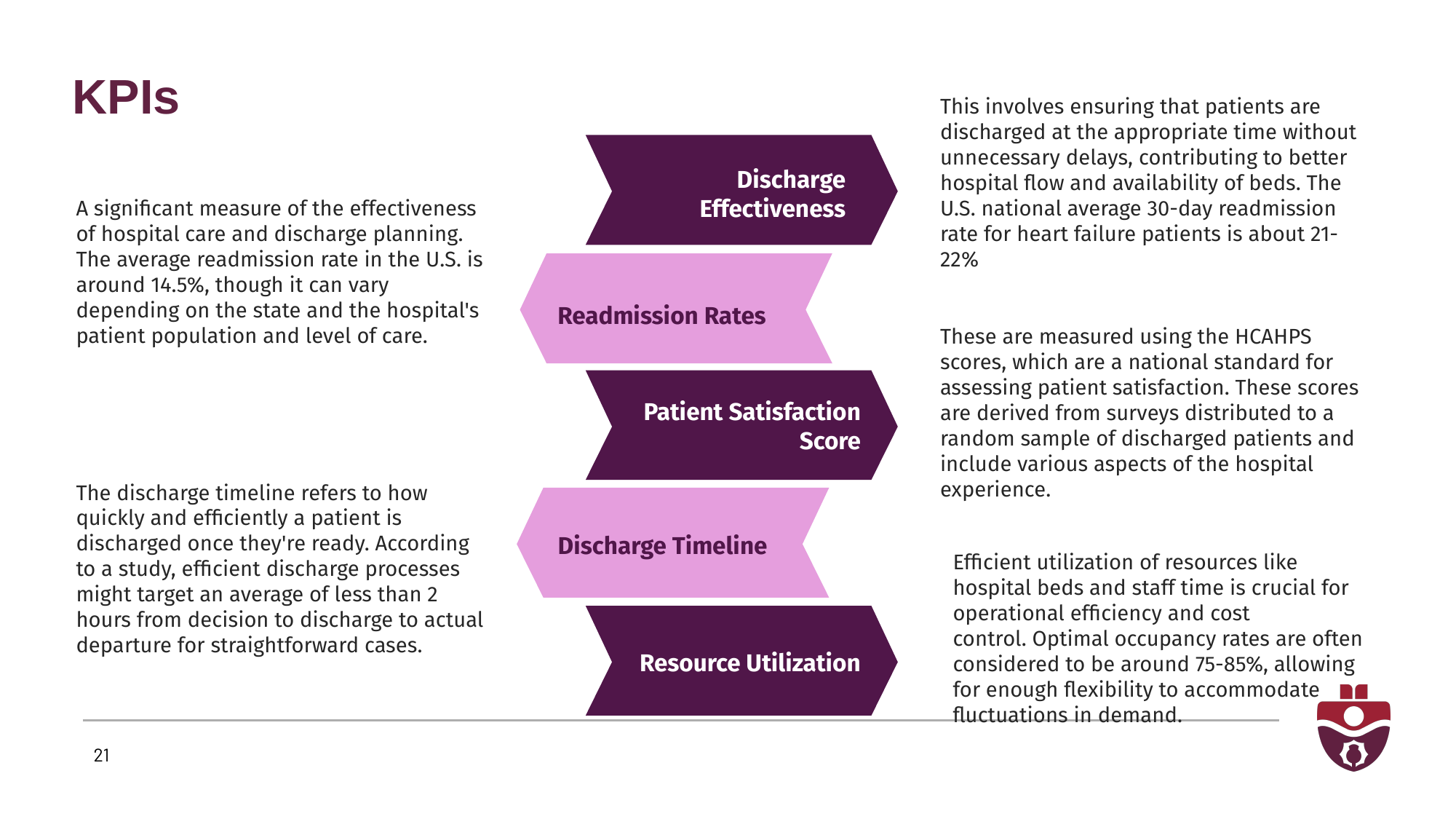

# KPIs
This involves ensuring that patients are discharged at the appropriate time without unnecessary delays, contributing to better hospital flow and availability of beds. The U.S. national average 30-day readmission rate for heart failure patients is about 21-22%

Discharge Effectiveness
A significant measure of the effectiveness of hospital care and discharge planning. The average readmission rate in the U.S. is around 14.5%, though it can vary depending on the state and the hospital's patient population and level of care.

Readmission Rates
These are measured using the HCAHPS scores, which are a national standard for assessing patient satisfaction. These scores are derived from surveys distributed to a random sample of discharged patients and include various aspects of the hospital experience.

Patient Satisfaction Score
The discharge timeline refers to how quickly and efficiently a patient is discharged once they're ready. According to a study, efficient discharge processes might target an average of less than 2 hours from decision to discharge to actual departure for straightforward cases.

Discharge Timeline
Efficient utilization of resources like hospital beds and staff time is crucial for operational efficiency and cost control. Optimal occupancy rates are often considered to be around 75-85%, allowing for enough flexibility to accommodate fluctuations in demand.

Resource Utilization